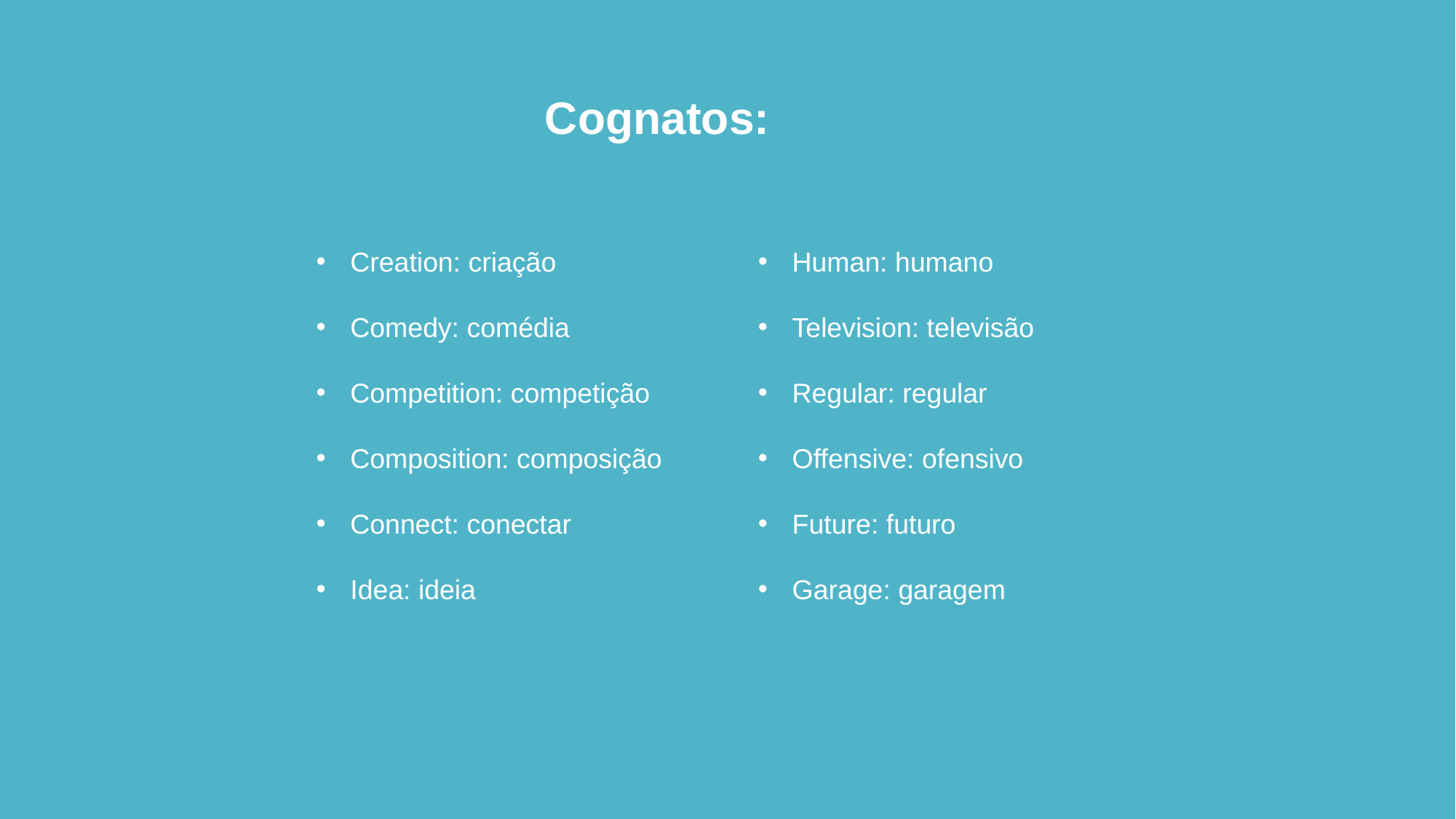

Cognatos:
Creation: criação​​

Comedy: comédia​
​
Competition: competição​

Composition: composição​

Connect: conectar​

Idea: ideia​

Human: humano

Television: televisão

Regular: regular

Offensive: ofensivo

Future: futuro

Garage: garagem